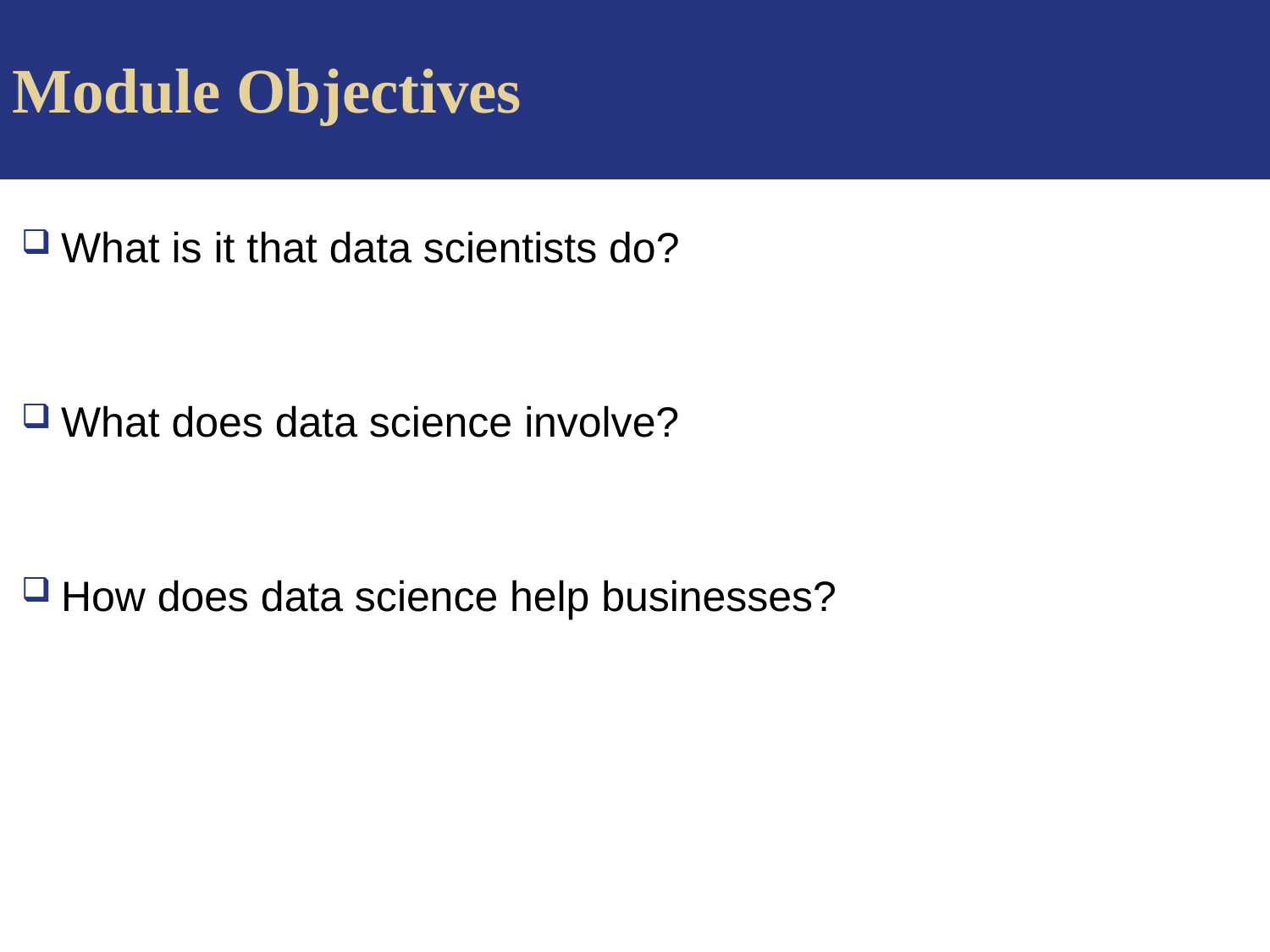

Module Objectives
What is it that data scientists do?

What does data science involve?

How does data science help businesses?